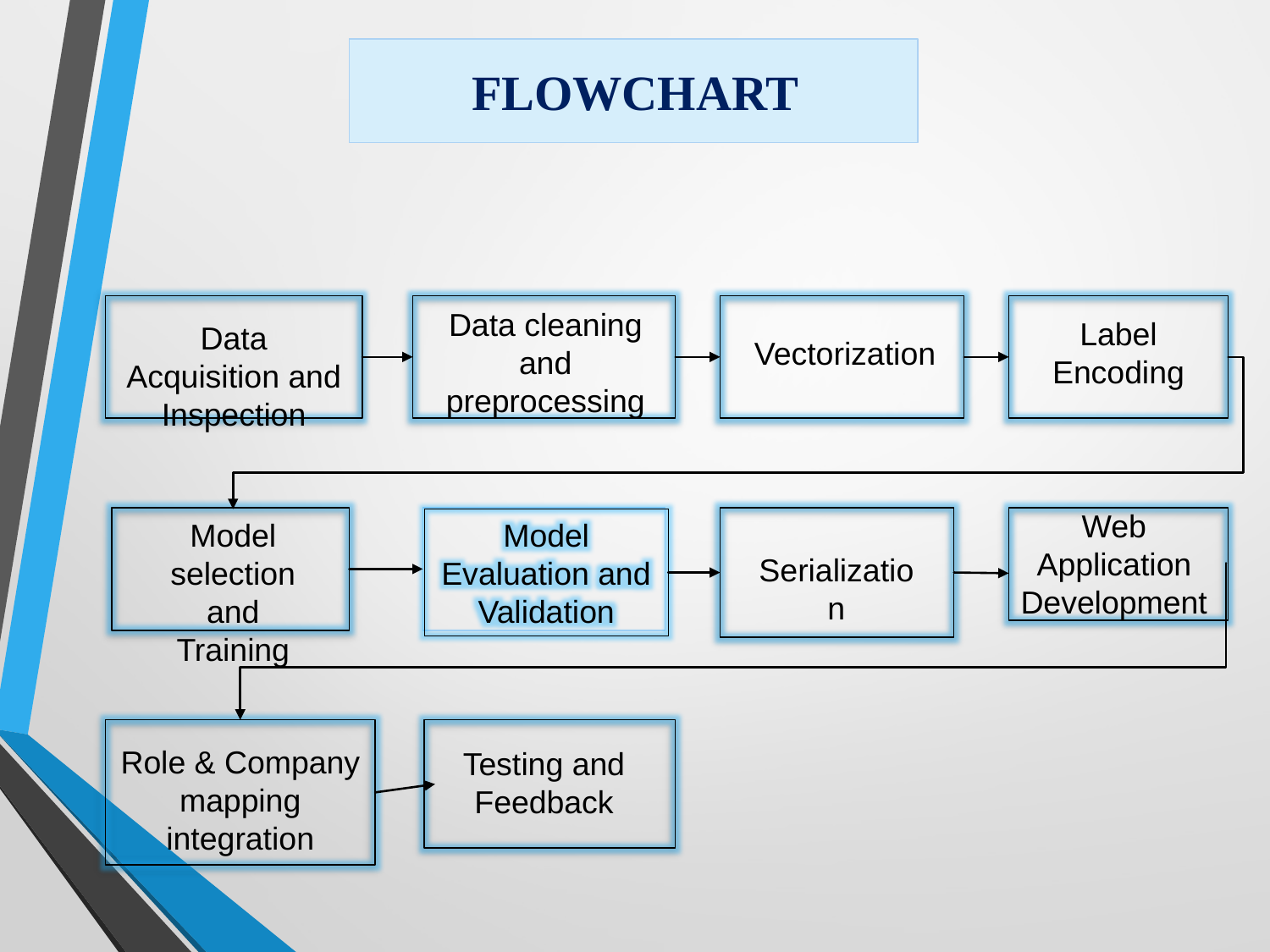

FLOWCHART

Data cleaning and preprocessing
Label Encoding
Data Acquisition and Inspection
Vectorization
Web Application Development

Model Evaluation and Validation
Model selection and Training
Serialization

Role & Company mapping integration
Testing and Feedback